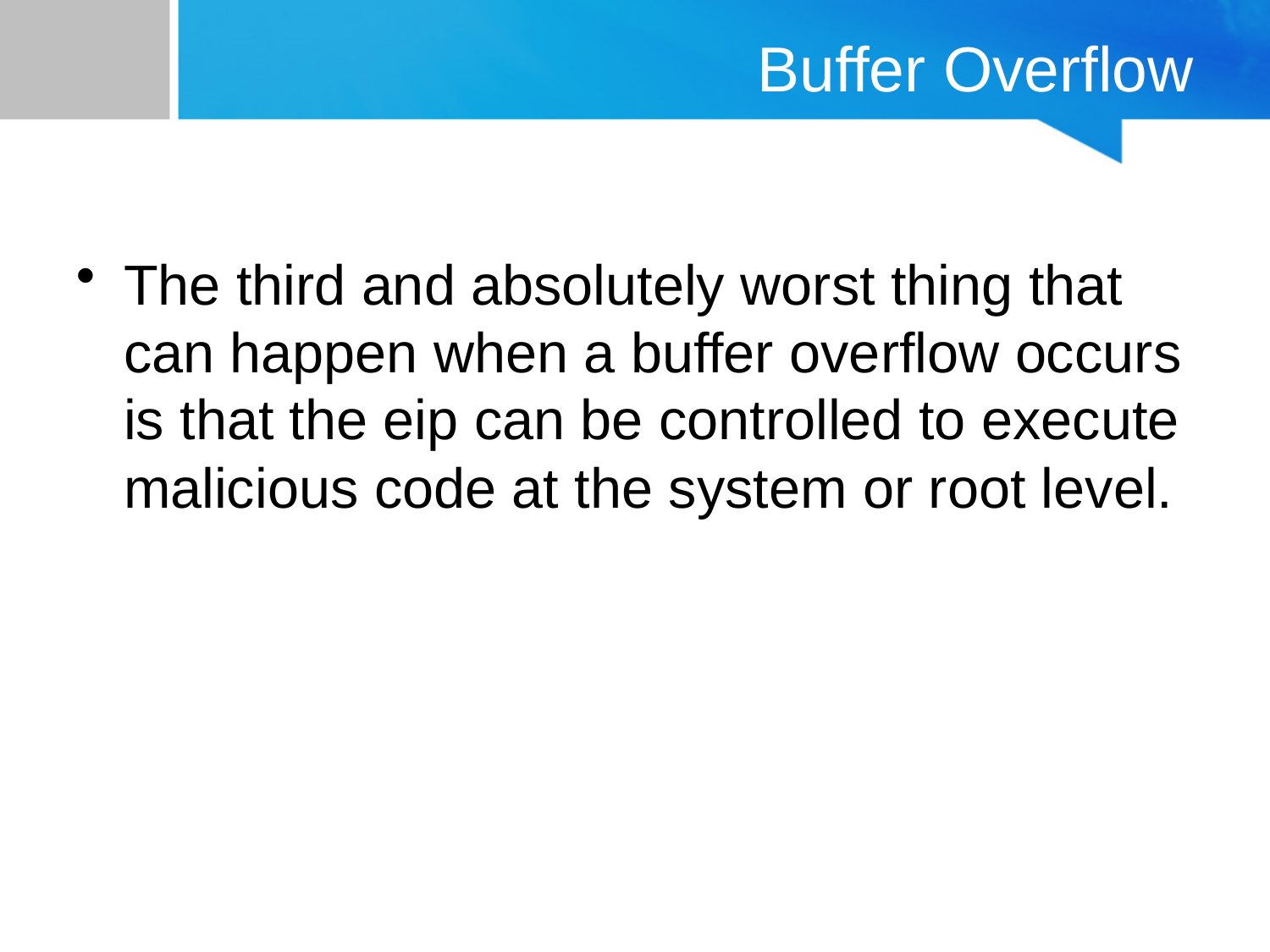

# Buffer Overflow

The third and absolutely worst thing that can happen when a buffer overflow occurs is that the eip can be controlled to execute malicious code at the system or root level.